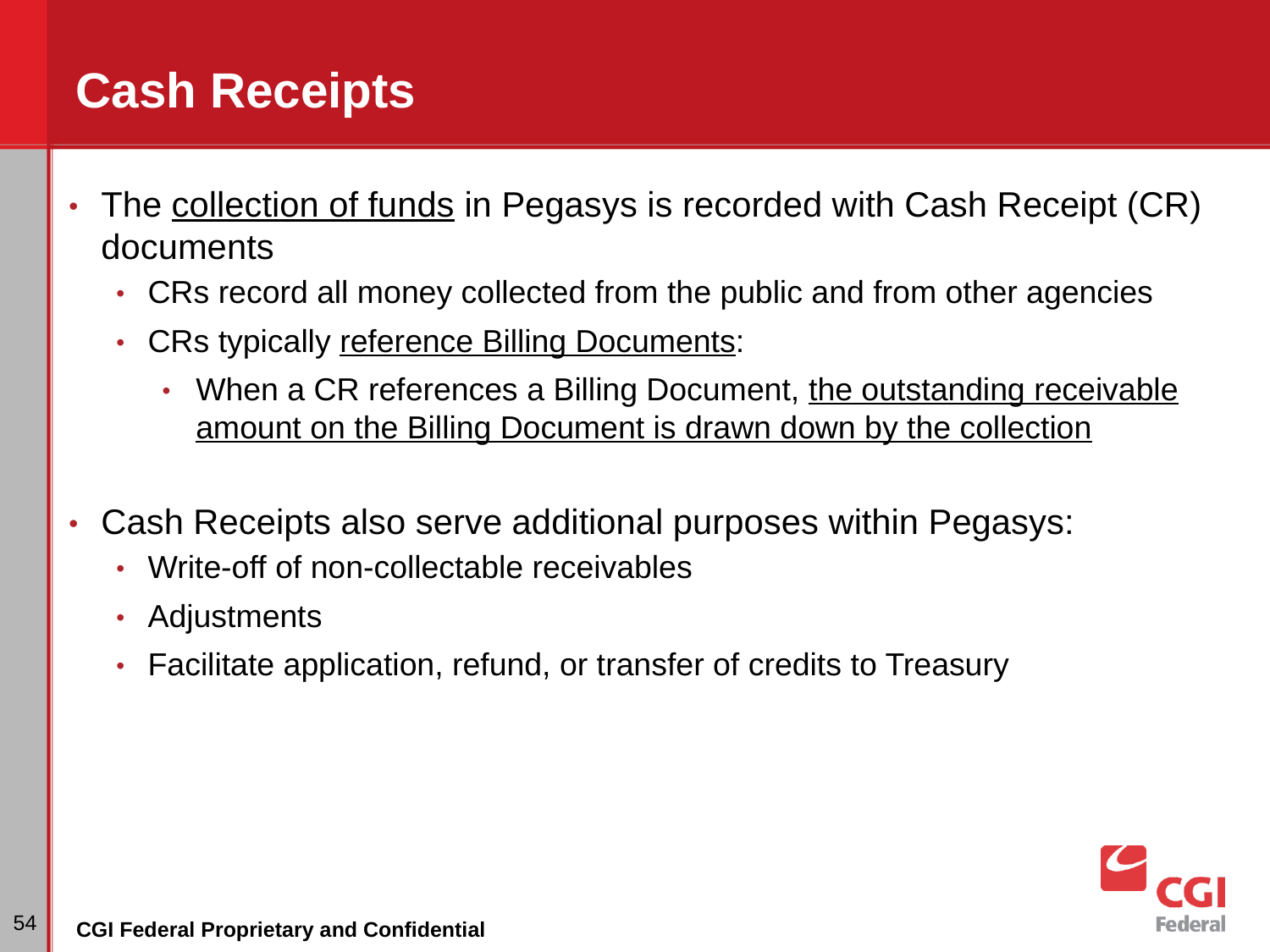

# Cash Receipts
The collection of funds in Pegasys is recorded with Cash Receipt (CR) documents
CRs record all money collected from the public and from other agencies
CRs typically reference Billing Documents:
When a CR references a Billing Document, the outstanding receivable amount on the Billing Document is drawn down by the collection

Cash Receipts also serve additional purposes within Pegasys:
Write-off of non-collectable receivables
Adjustments
Facilitate application, refund, or transfer of credits to Treasury

54
CGI Federal Proprietary and Confidential